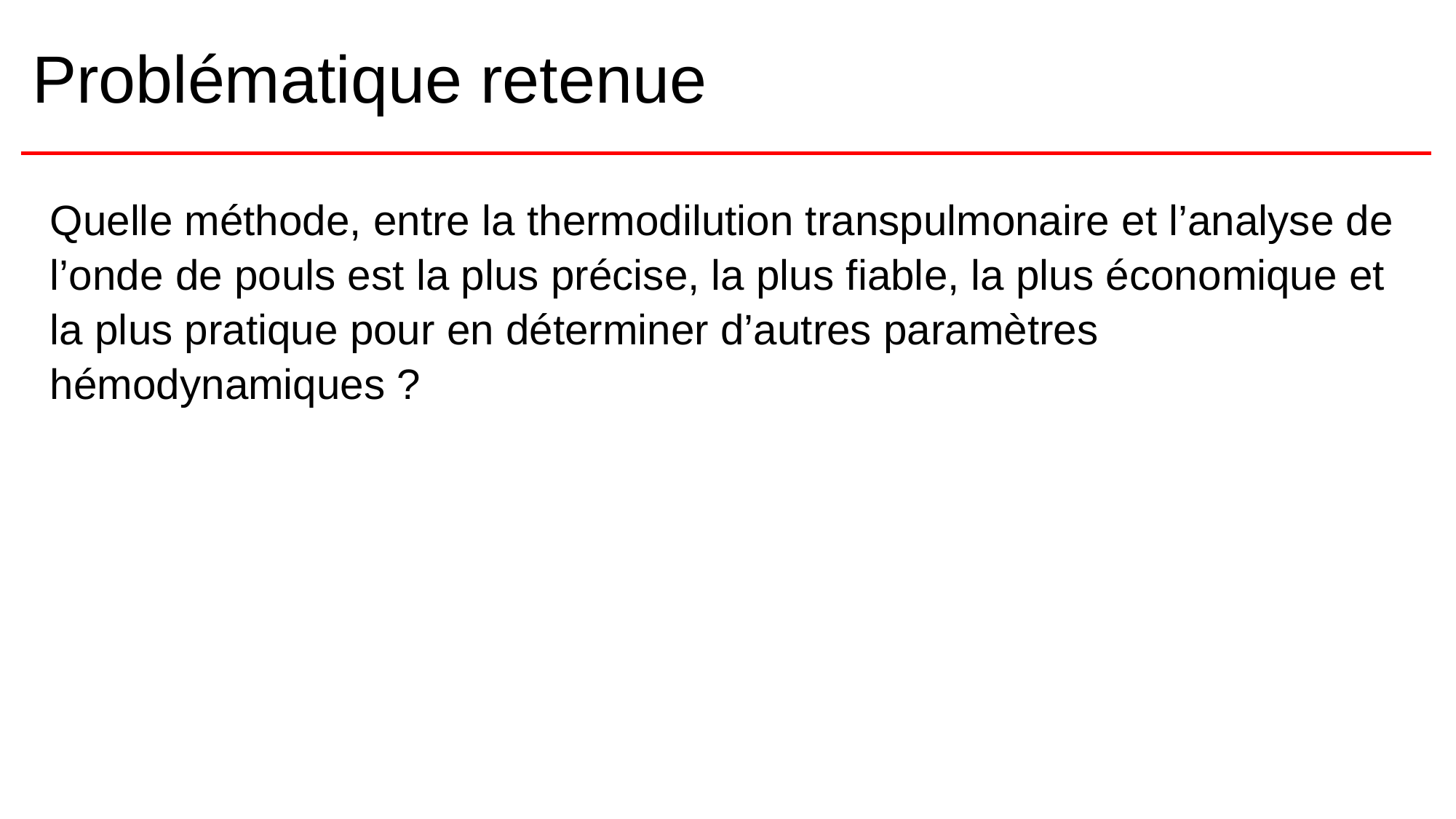

# Problématique retenue
Quelle méthode, entre la thermodilution transpulmonaire et l’analyse de l’onde de pouls est la plus précise, la plus fiable, la plus économique et la plus pratique pour en déterminer d’autres paramètres hémodynamiques ?